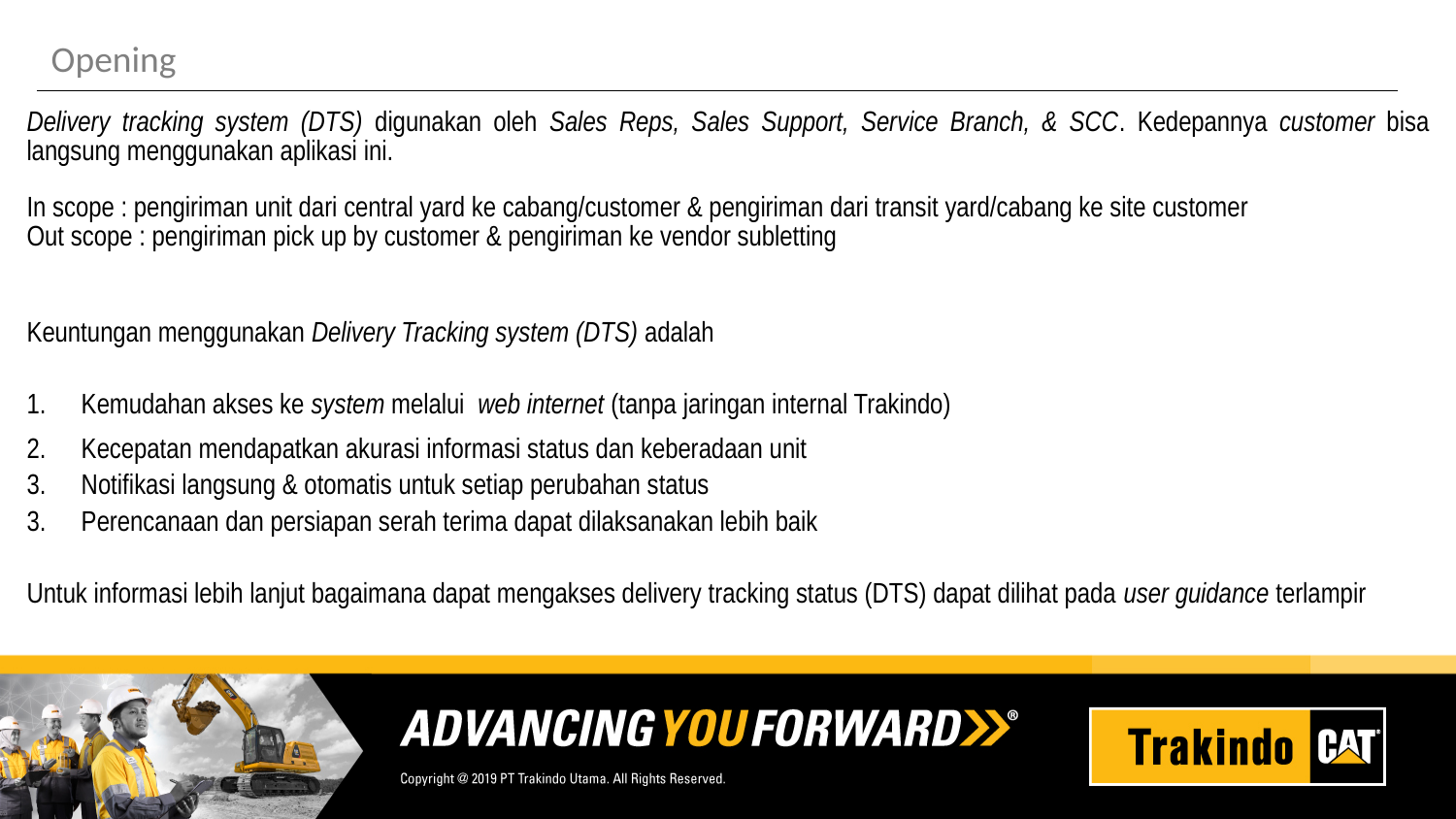

Opening
| Delivery tracking system (DTS) digunakan oleh Sales Reps, Sales Support, Service Branch, & SCC. Kedepannya customer bisa langsung menggunakan aplikasi ini. In scope : pengiriman unit dari central yard ke cabang/customer & pengiriman dari transit yard/cabang ke site customer Out scope : pengiriman pick up by customer & pengiriman ke vendor subletting |
| --- |
| Keuntungan menggunakan Delivery Tracking system (DTS) adalah |
| Kemudahan akses ke system melalui web internet (tanpa jaringan internal Trakindo) |
| Kecepatan mendapatkan akurasi informasi status dan keberadaan unit |
| Notifikasi langsung & otomatis untuk setiap perubahan status |
| Perencanaan dan persiapan serah terima dapat dilaksanakan lebih baik |
| Untuk informasi lebih lanjut bagaimana dapat mengakses delivery tracking status (DTS) dapat dilihat pada user guidance terlampir |
|  |
|  |
| --- |
|  |
|  |